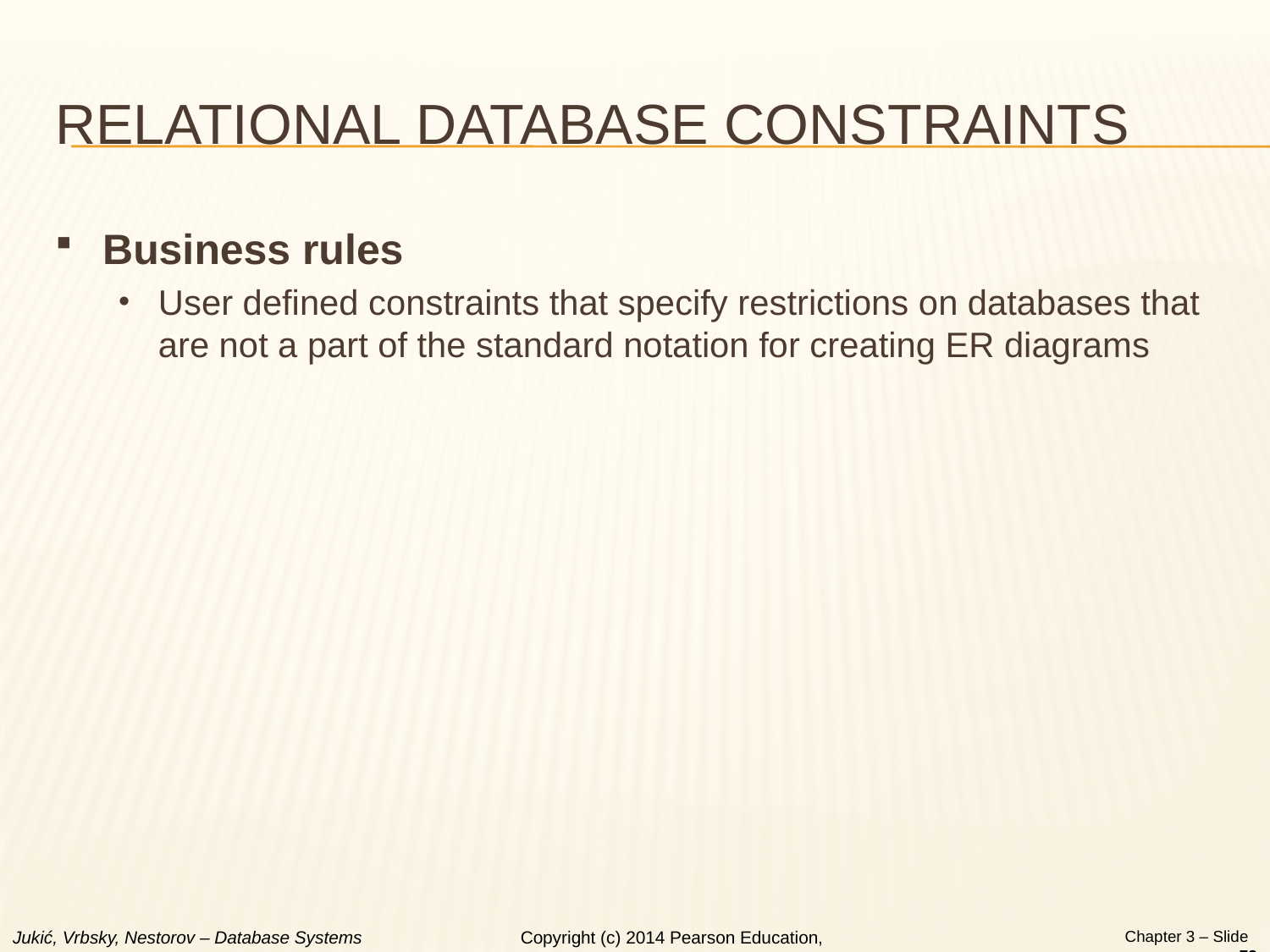

# RELATIONAL DATABASE CONSTRAINTS
Business rules
User defined constraints that specify restrictions on databases that are not a part of the standard notation for creating ER diagrams
Jukić, Vrbsky, Nestorov – Database Systems
Chapter 3 – Slide  73